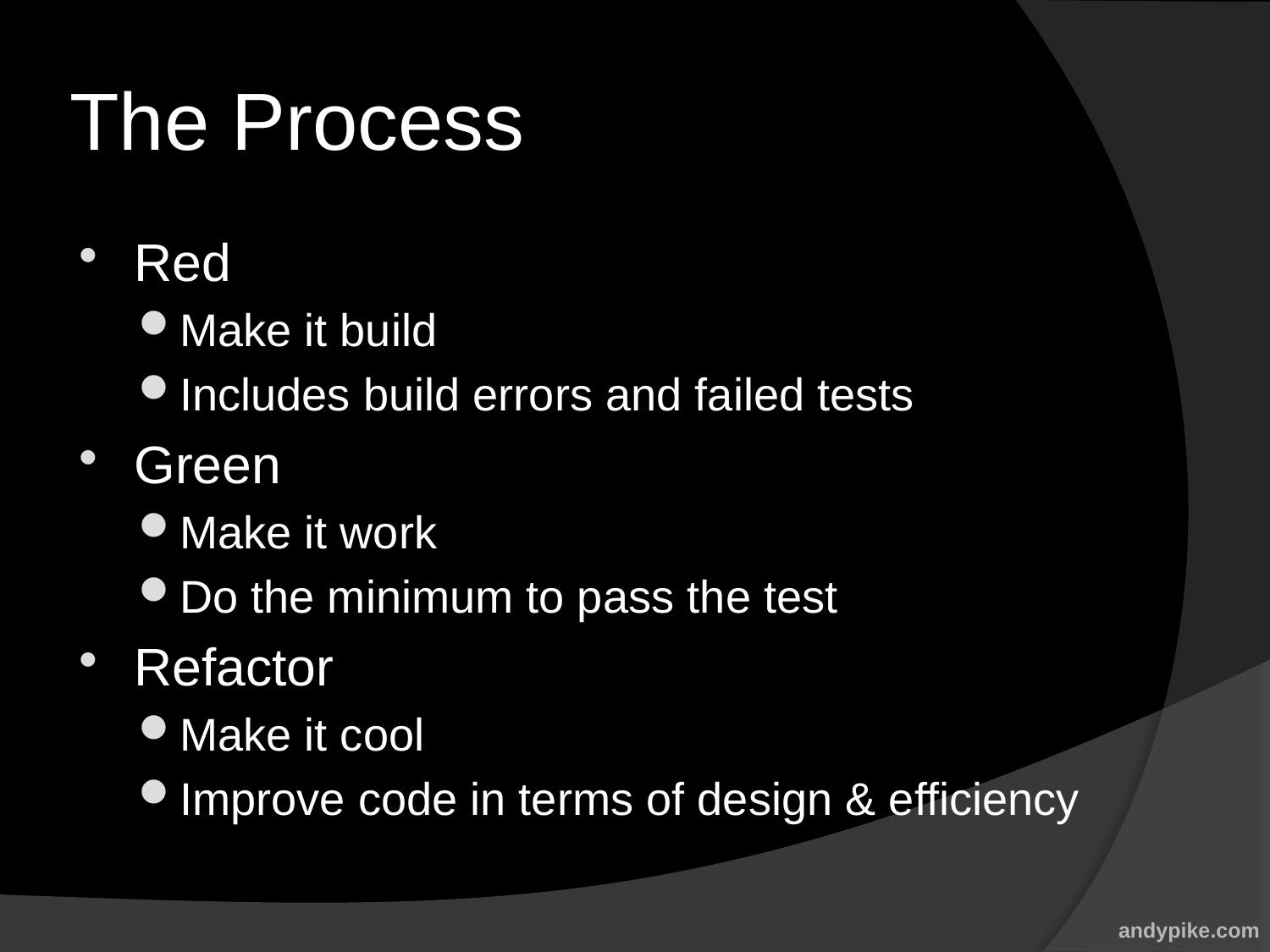

# The Process
Red
Make it build
Includes build errors and failed tests
Green
Make it work
Do the minimum to pass the test
Refactor
Make it cool
Improve code in terms of design & efficiency
andypike.com